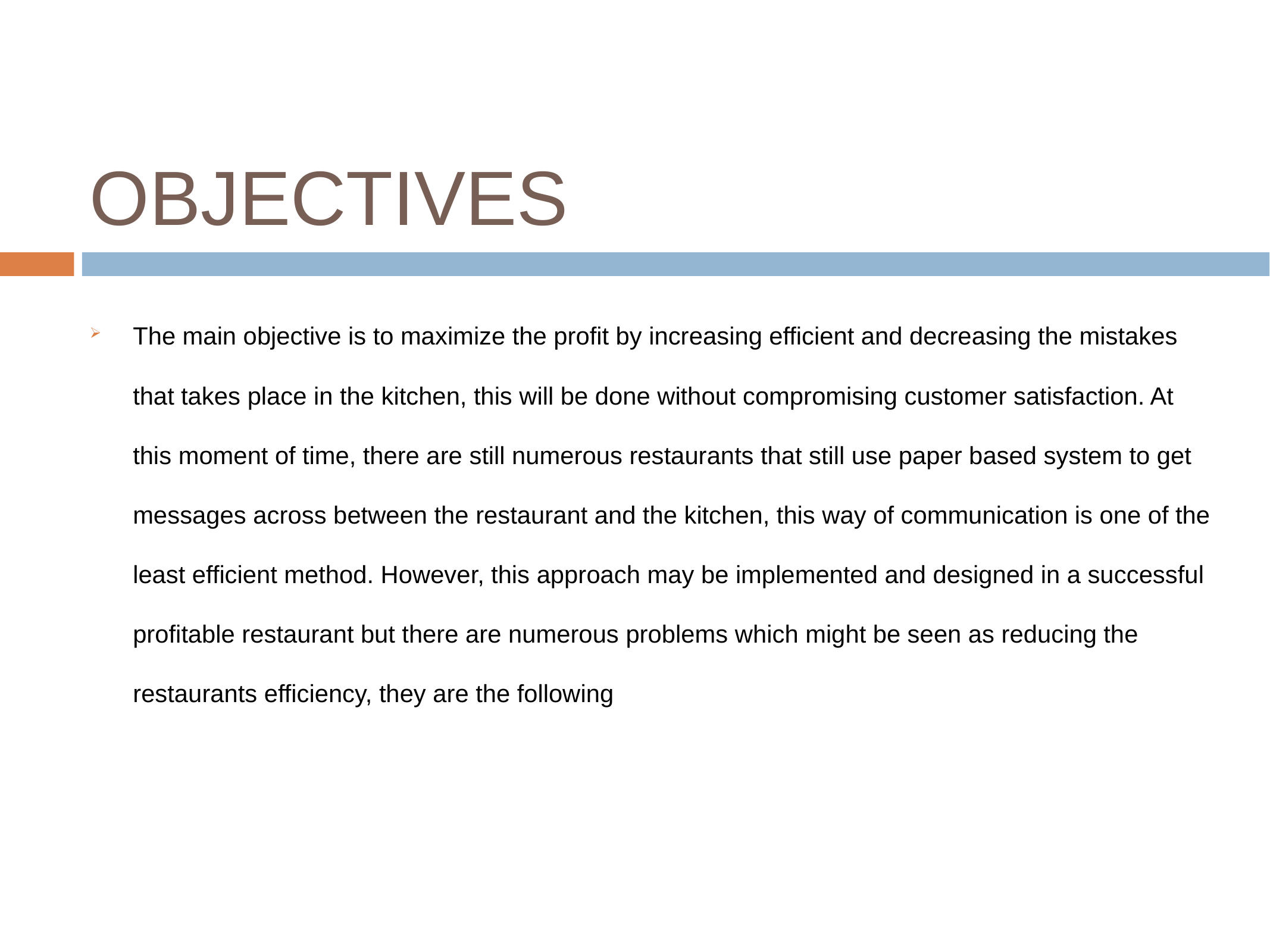

# OBJECTIVES
The main objective is to maximize the profit by increasing efficient and decreasing the mistakes that takes place in the kitchen, this will be done without compromising customer satisfaction. At this moment of time, there are still numerous restaurants that still use paper based system to get messages across between the restaurant and the kitchen, this way of communication is one of the least efficient method. However, this approach may be implemented and designed in a successful profitable restaurant but there are numerous problems which might be seen as reducing the restaurants efficiency, they are the following